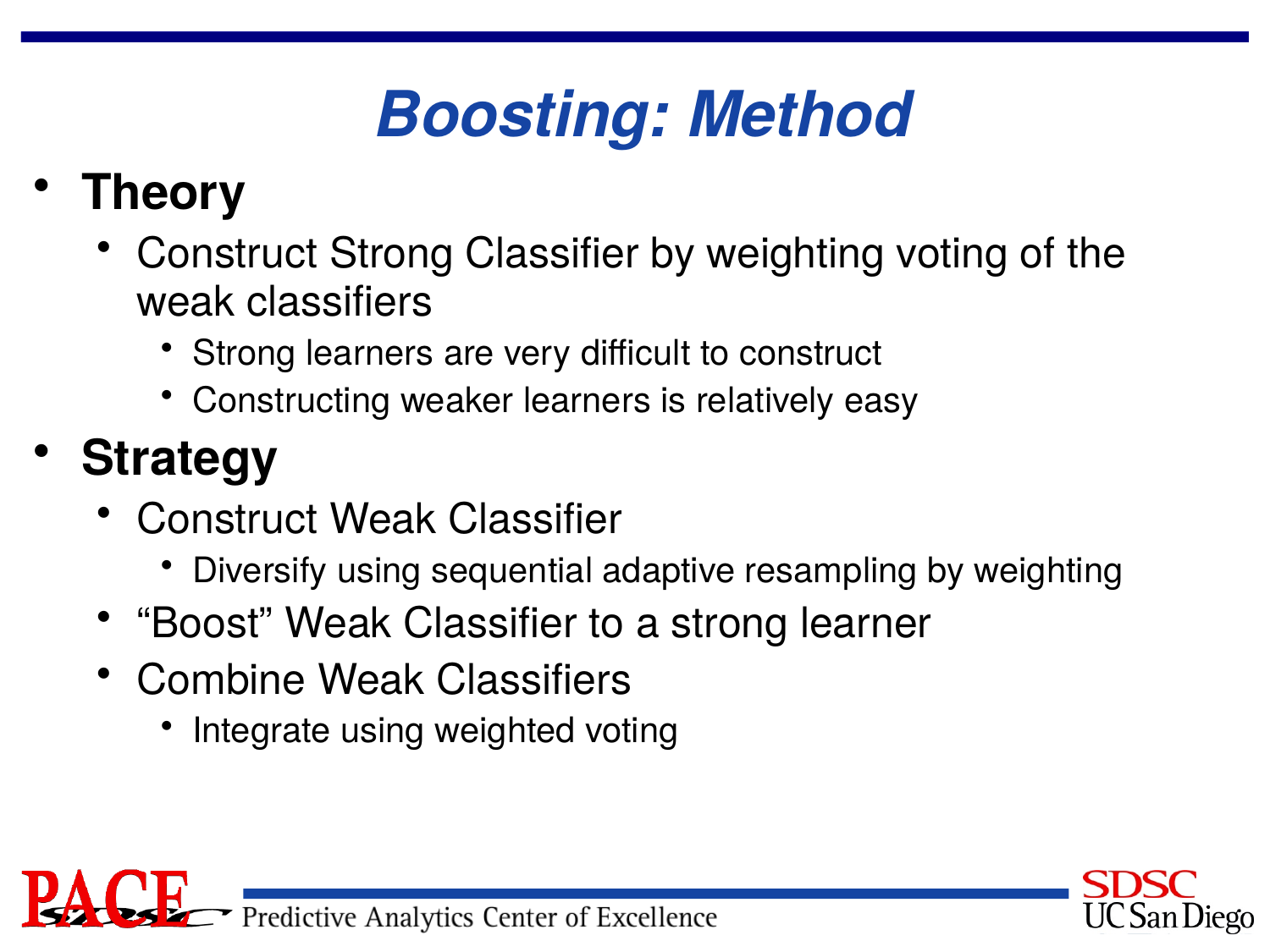

# Boosting: Method
Theory
Construct Strong Classifier by weighting voting of the weak classifiers
Strong learners are very difficult to construct
Constructing weaker learners is relatively easy
Strategy
Construct Weak Classifier
Diversify using sequential adaptive resampling by weighting
“Boost” Weak Classifier to a strong learner
Combine Weak Classifiers
Integrate using weighted voting